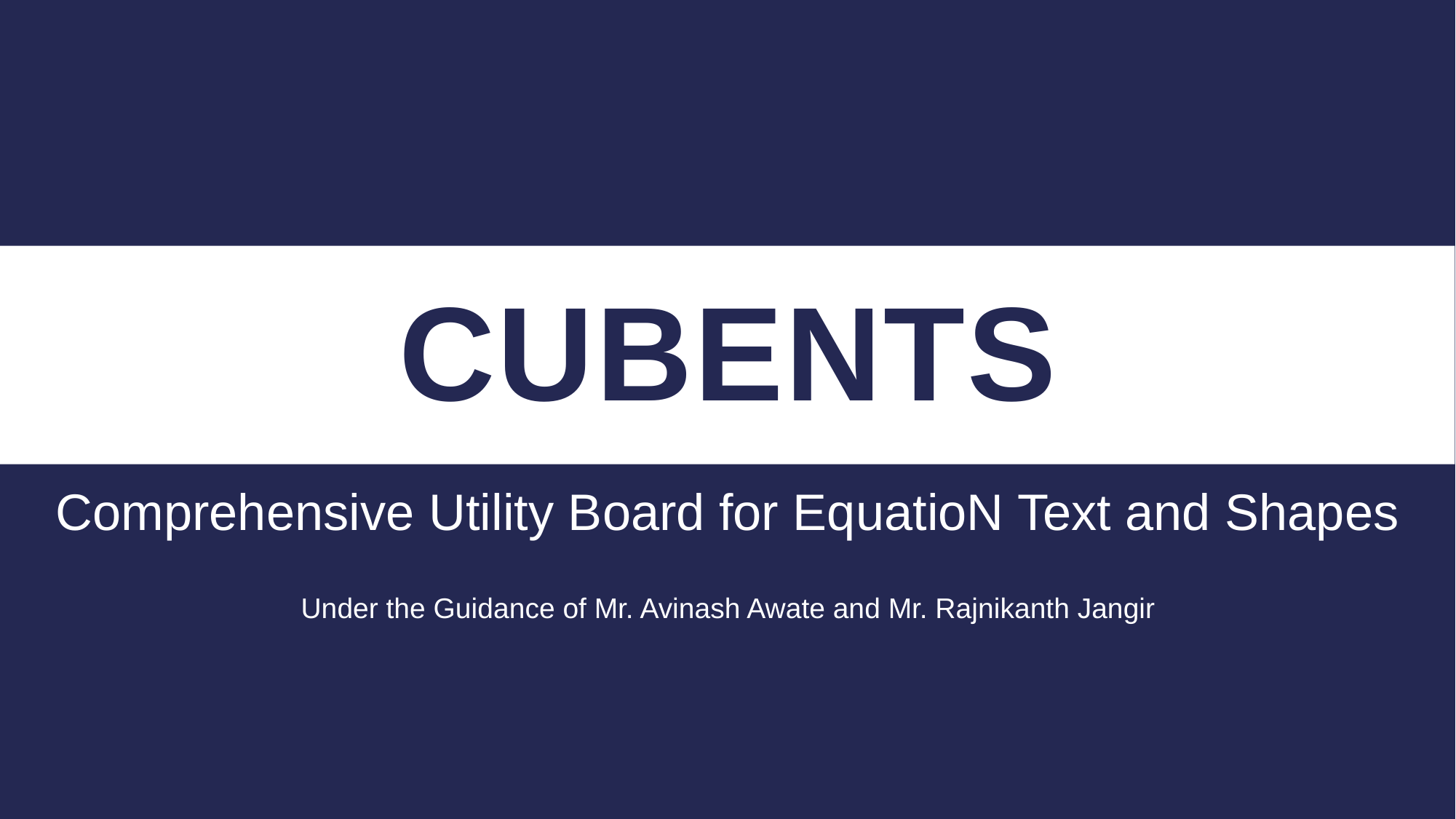

# CUBENTS
Comprehensive Utility Board for EquatioN Text and Shapes

Under the Guidance of Mr. Avinash Awate and Mr. Rajnikanth Jangir